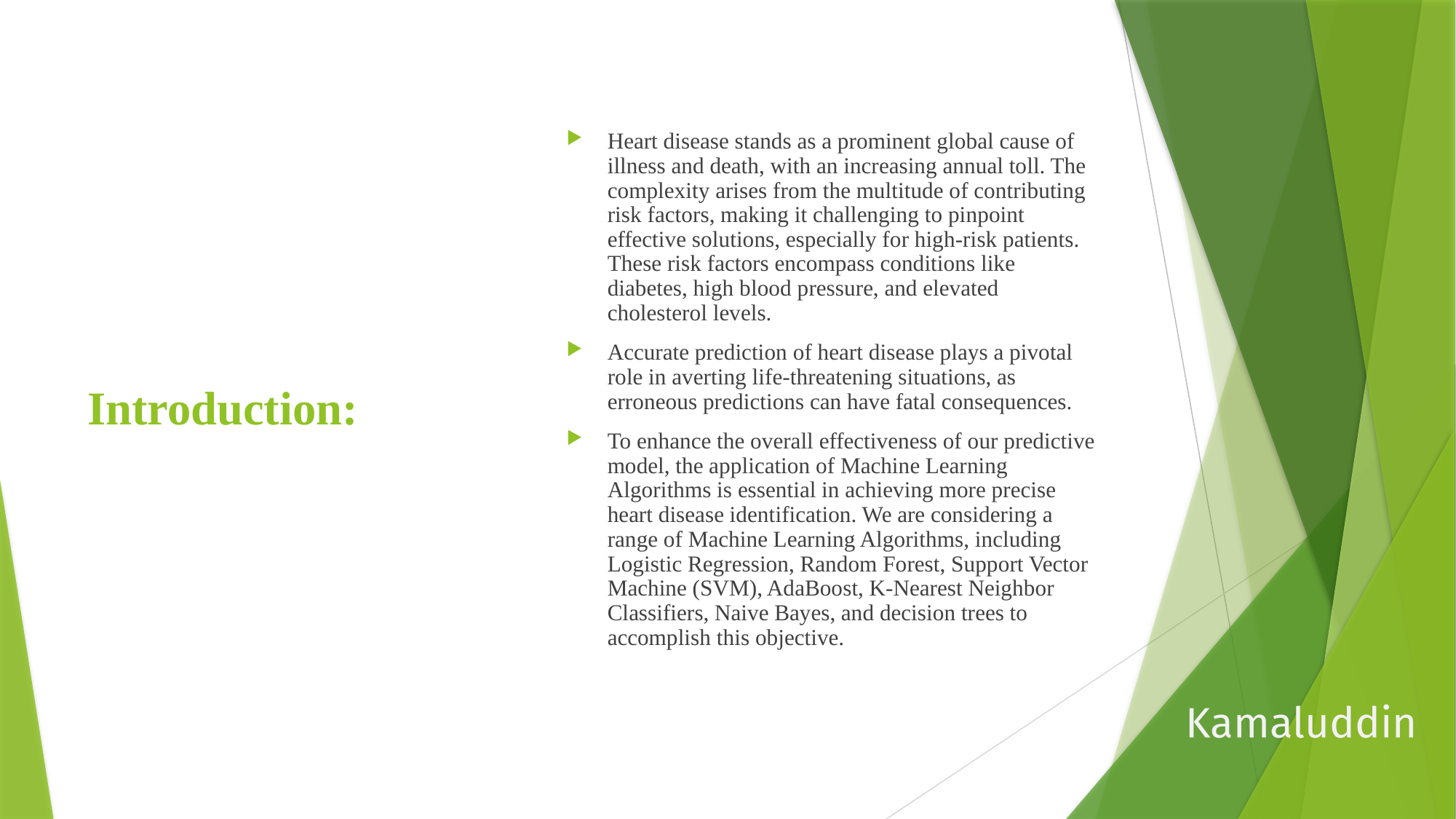

# Introduction:
Heart disease stands as a prominent global cause of illness and death, with an increasing annual toll. The complexity arises from the multitude of contributing risk factors, making it challenging to pinpoint effective solutions, especially for high-risk patients. These risk factors encompass conditions like diabetes, high blood pressure, and elevated cholesterol levels.
Accurate prediction of heart disease plays a pivotal role in averting life-threatening situations, as erroneous predictions can have fatal consequences.
To enhance the overall effectiveness of our predictive model, the application of Machine Learning Algorithms is essential in achieving more precise heart disease identification. We are considering a range of Machine Learning Algorithms, including Logistic Regression, Random Forest, Support Vector Machine (SVM), AdaBoost, K-Nearest Neighbor Classifiers, Naive Bayes, and decision trees to accomplish this objective.

Kamaluddin